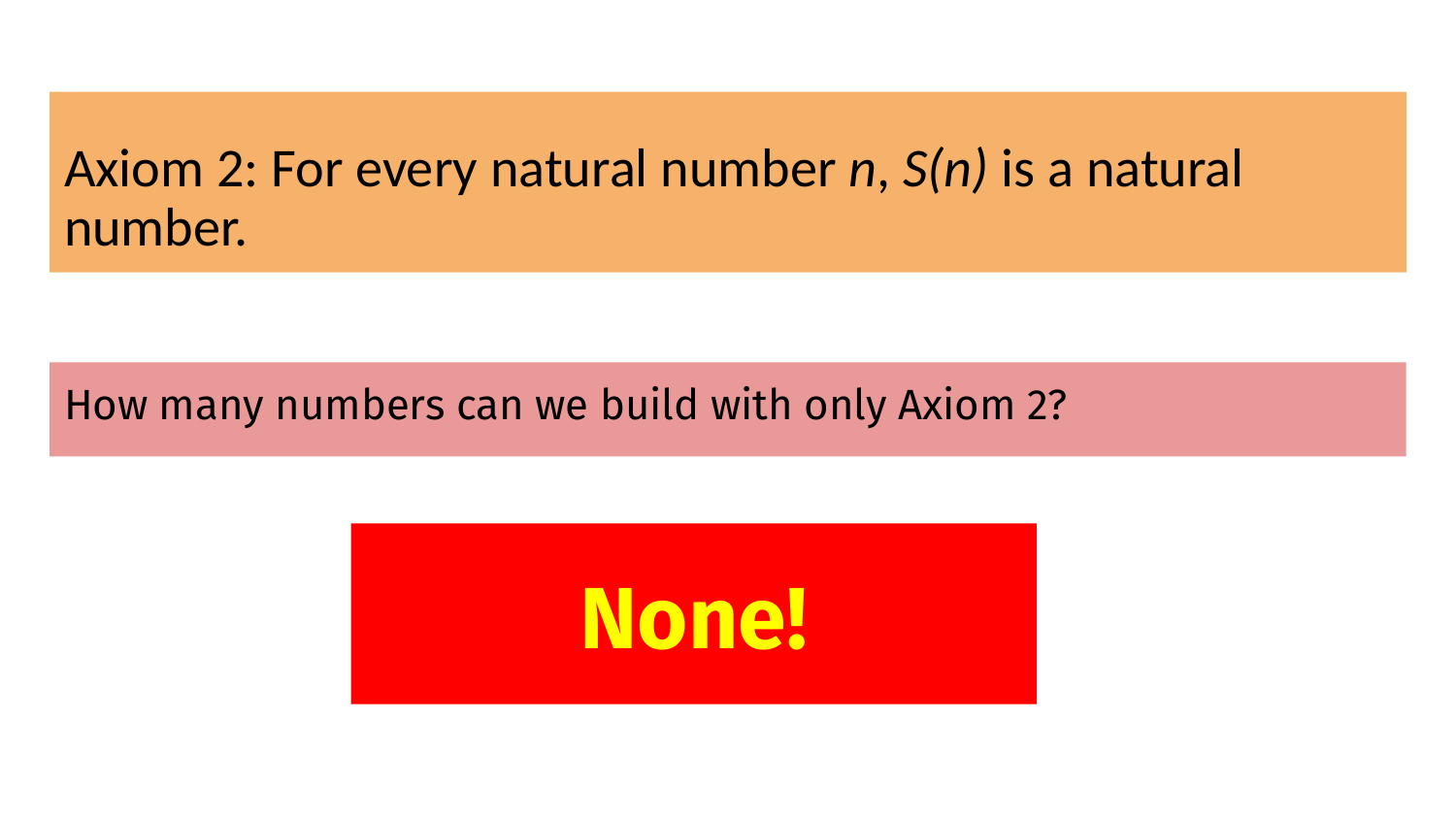

# Axiom 2: For every natural number n, S(n) is a natural number.
How many numbers can we build with only Axiom 2?
None!